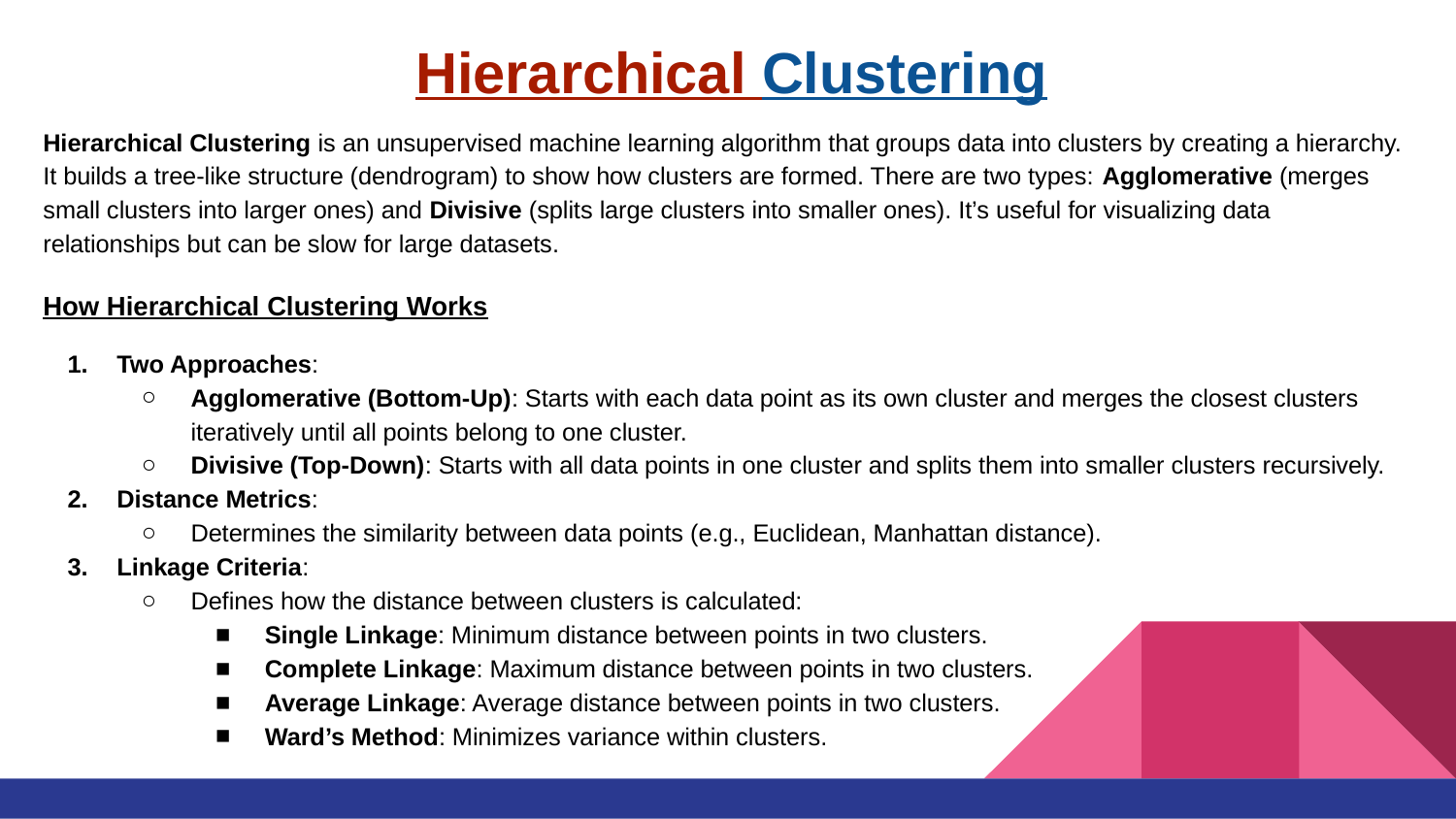

# Hierarchical Clustering

Hierarchical Clustering is an unsupervised machine learning algorithm that groups data into clusters by creating a hierarchy. It builds a tree-like structure (dendrogram) to show how clusters are formed. There are two types: Agglomerative (merges small clusters into larger ones) and Divisive (splits large clusters into smaller ones). It’s useful for visualizing data relationships but can be slow for large datasets.
How Hierarchical Clustering Works
Two Approaches:
Agglomerative (Bottom-Up): Starts with each data point as its own cluster and merges the closest clusters iteratively until all points belong to one cluster.
Divisive (Top-Down): Starts with all data points in one cluster and splits them into smaller clusters recursively.
Distance Metrics:
Determines the similarity between data points (e.g., Euclidean, Manhattan distance).
Linkage Criteria:
Defines how the distance between clusters is calculated:
Single Linkage: Minimum distance between points in two clusters.
Complete Linkage: Maximum distance between points in two clusters.
Average Linkage: Average distance between points in two clusters.
Ward’s Method: Minimizes variance within clusters.